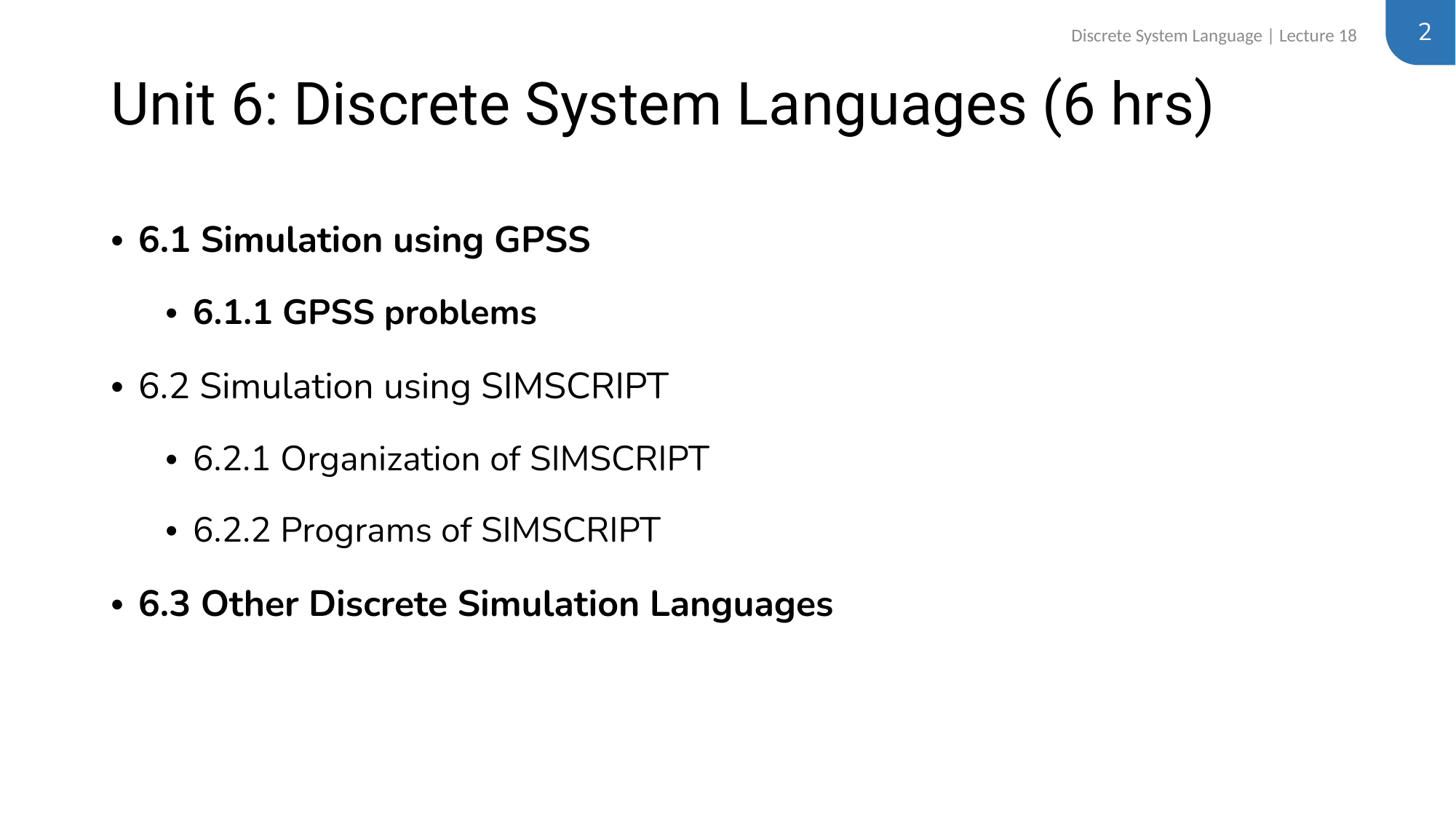

2
Discrete System Language | Lecture 18
# Unit 6: Discrete System Languages (6 hrs)
6.1 Simulation using GPSS
6.1.1 GPSS problems
6.2 Simulation using SIMSCRIPT
6.2.1 Organization of SIMSCRIPT
6.2.2 Programs of SIMSCRIPT
6.3 Other Discrete Simulation Languages